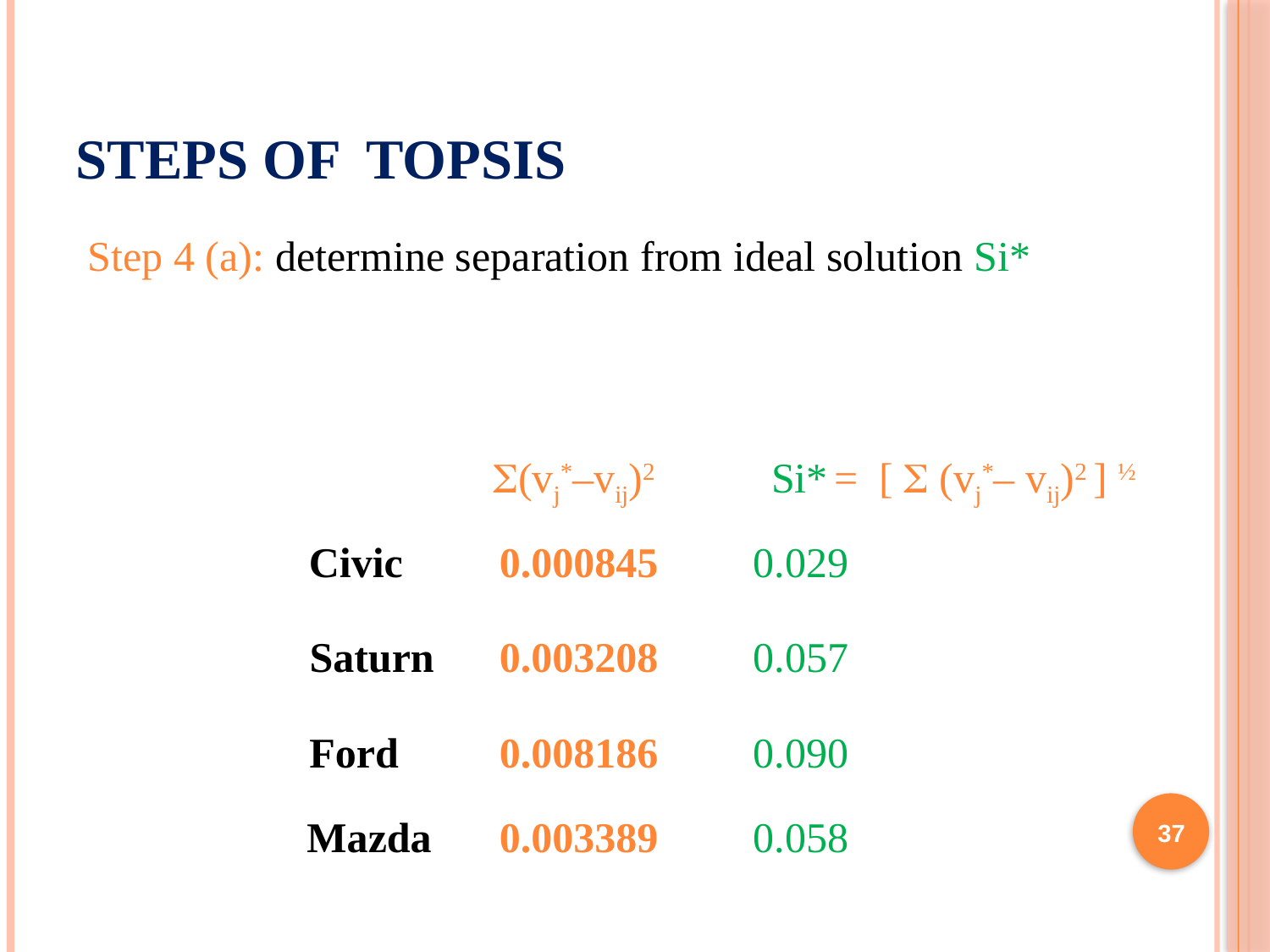

# Steps of  TOPSIS
 Step 4 (a): determine separation from ideal solution Si*

Σ(vj*–vij)2
Si* =  [ Σ (vj*– vij)2 ] ½
Civic
0.000845	0.029
Saturn
0.003208	0.057
Ford
0.008186	0.090
37
Mazda
0.003389	0.058